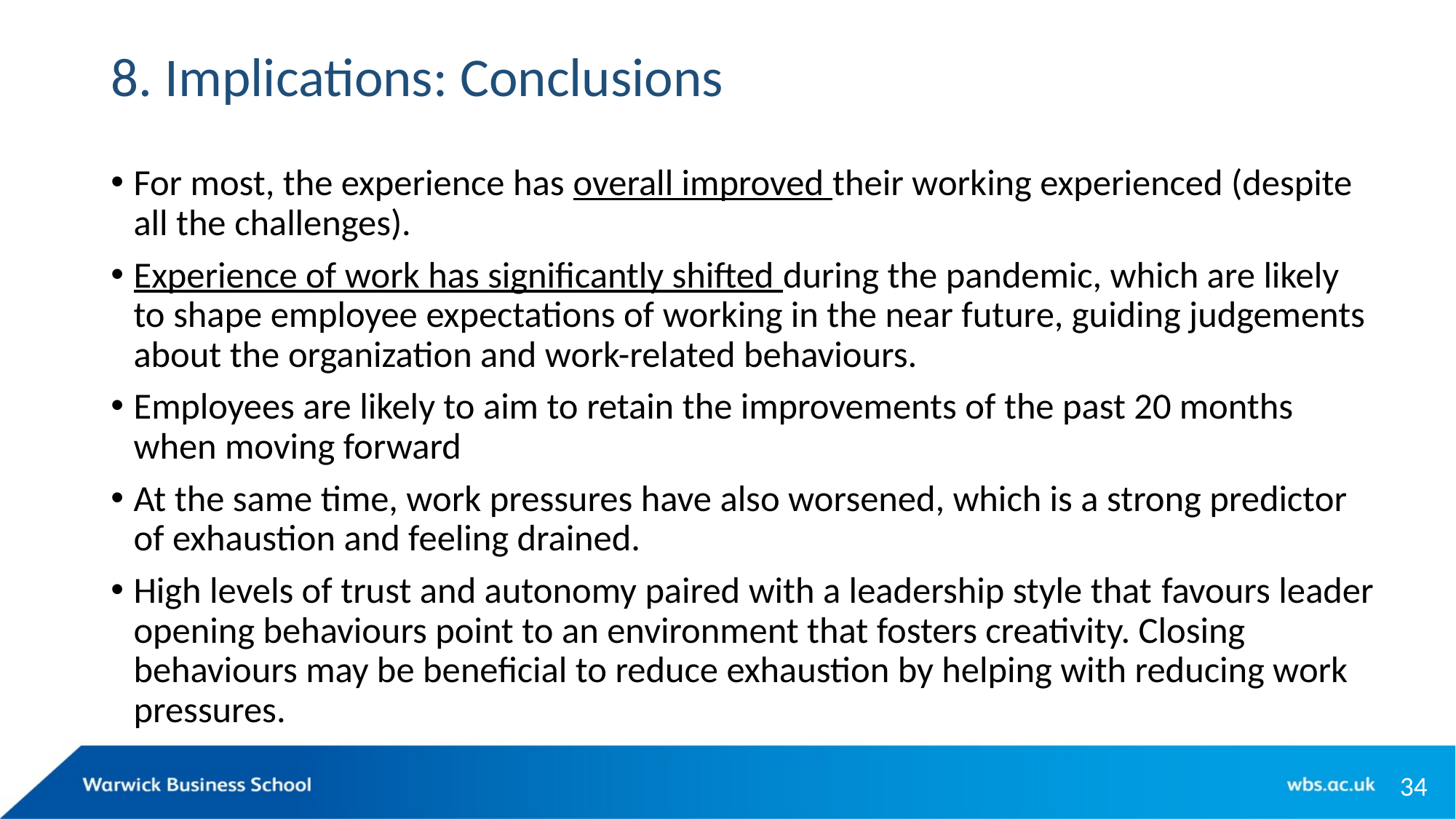

# 8. Implications: Conclusions
For most, the experience has overall improved their working experienced (despite all the challenges).
Experience of work has significantly shifted during the pandemic, which are likely to shape employee expectations of working in the near future, guiding judgements about the organization and work-related behaviours.
Employees are likely to aim to retain the improvements of the past 20 months when moving forward
At the same time, work pressures have also worsened, which is a strong predictor of exhaustion and feeling drained.
High levels of trust and autonomy paired with a leadership style that favours leader opening behaviours point to an environment that fosters creativity. Closing behaviours may be beneficial to reduce exhaustion by helping with reducing work pressures.

34